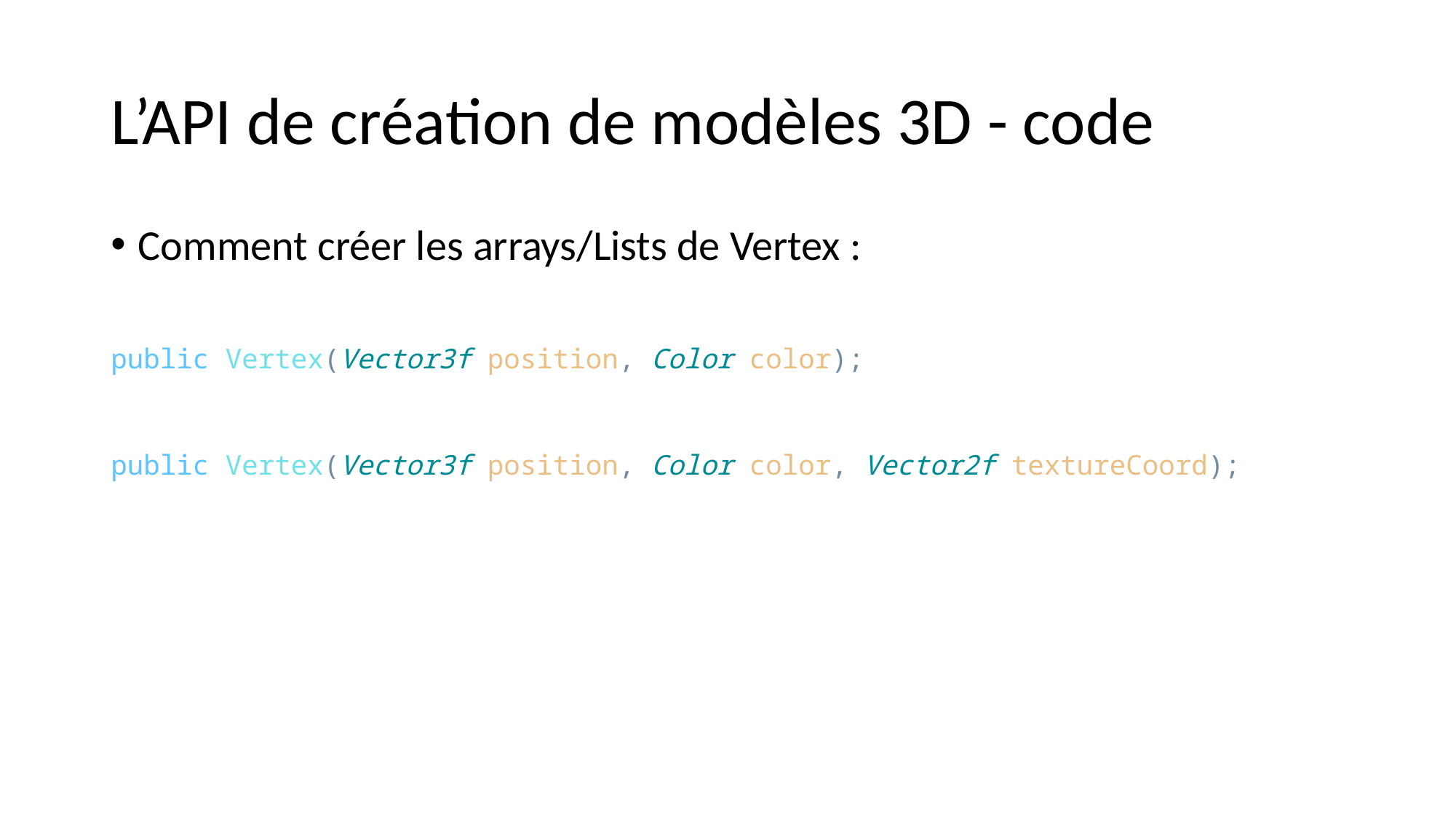

# L’API de création de modèles 3D - code
Comment créer les arrays/Lists de Vertex :

public Vertex(Vector3f position, Color color);

public Vertex(Vector3f position, Color color, Vector2f textureCoord);